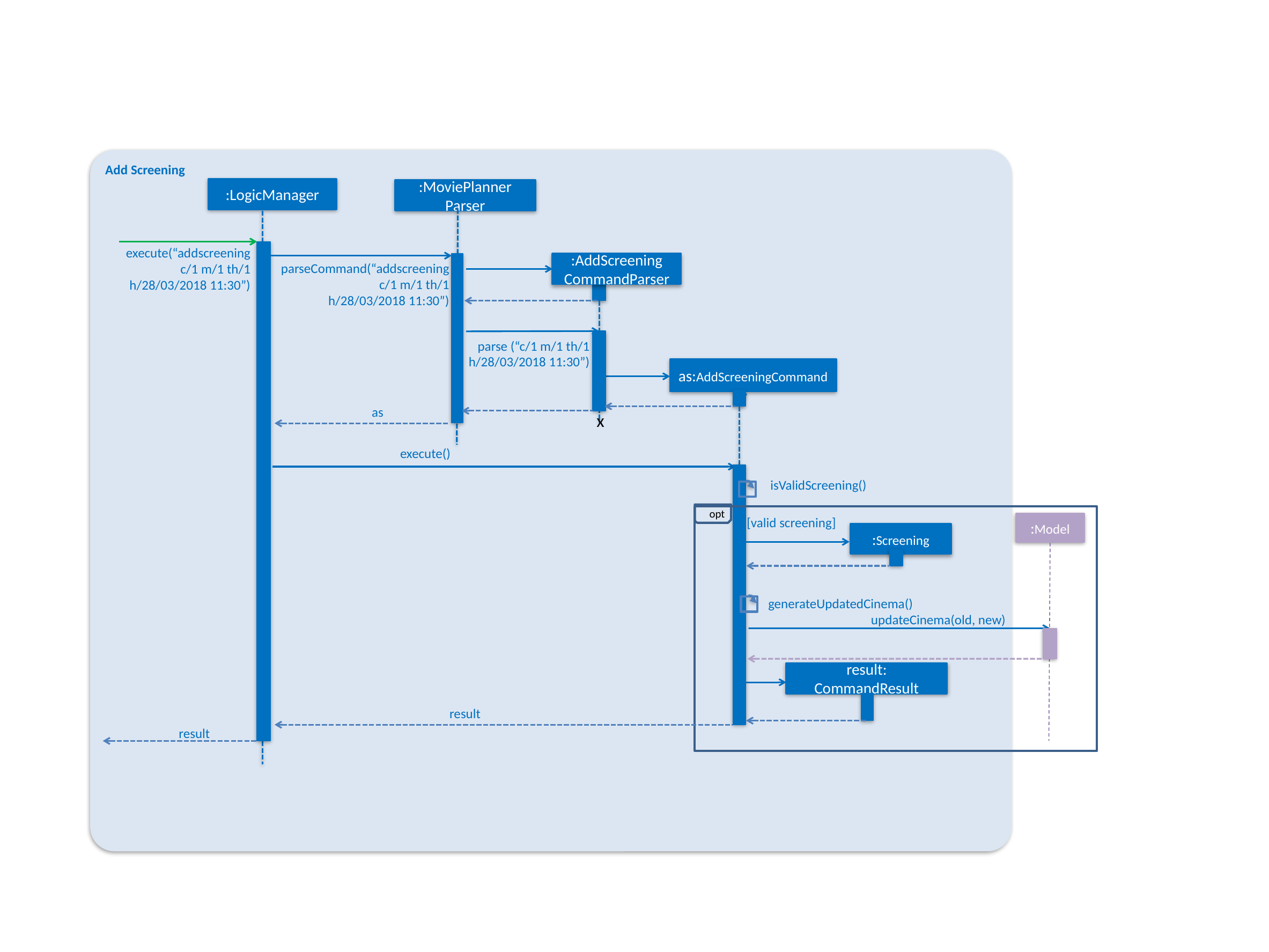

Add Screening
:LogicManager
:MoviePlanner
Parser

execute(“addscreening c/1 m/1 th/1 h/28/03/2018 11:30”)
:AddScreening
CommandParser

parseCommand(“addscreening c/1 m/1 th/1
 h/28/03/2018 11:30”)

parse (“c/1 m/1 th/1
 h/28/03/2018 11:30”)
as:AddScreeningCommand

as
x
execute()

isValidScreening()

opt

:Model
[valid screening]
:Screening

generateUpdatedCinema()

updateCinema(old, new)

result:
CommandResult

result
result